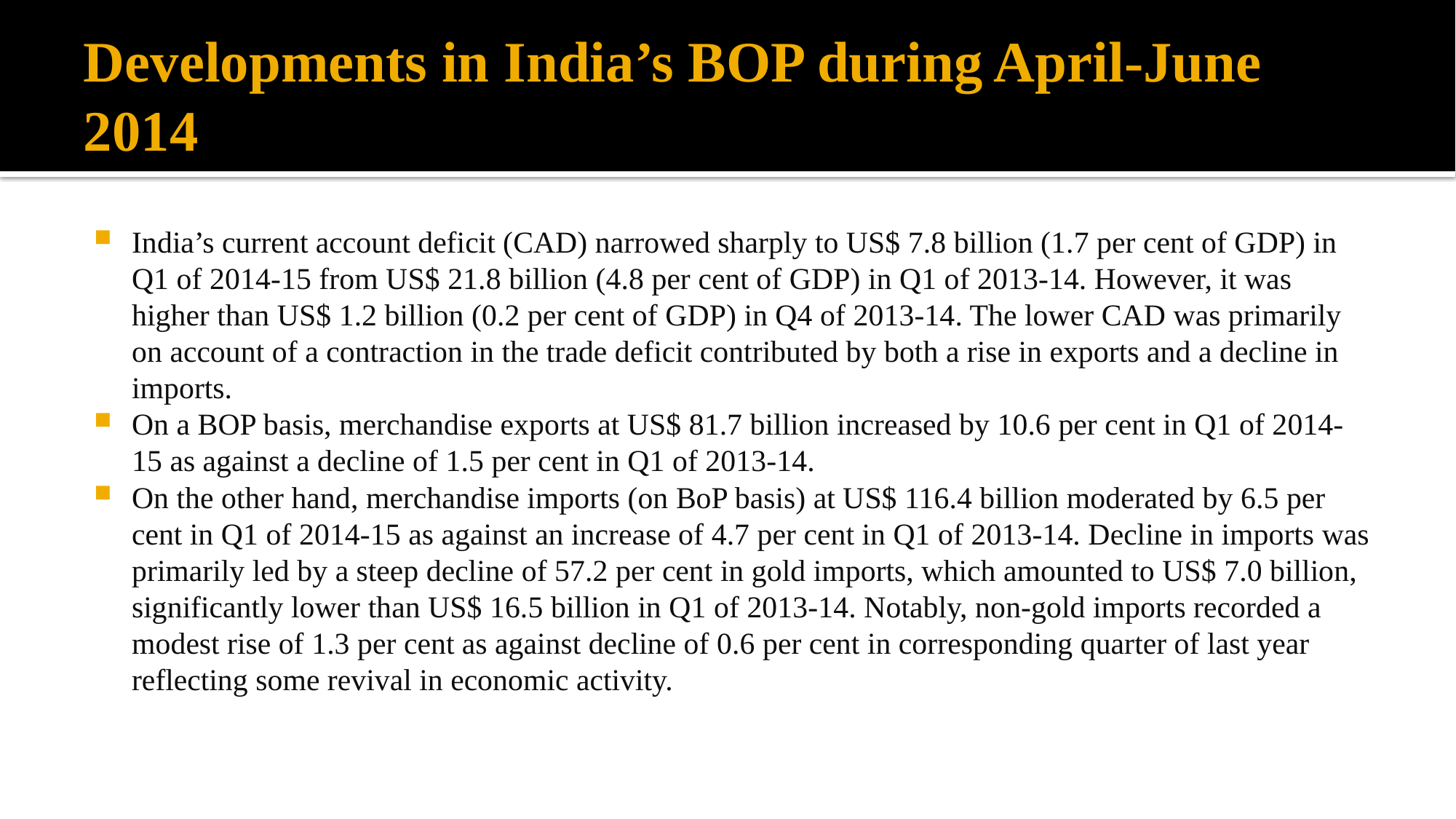

# Developments in India’s BOP during April-June 2014
India’s current account deficit (CAD) narrowed sharply to US$ 7.8 billion (1.7 per cent of GDP) in Q1 of 2014-15 from US$ 21.8 billion (4.8 per cent of GDP) in Q1 of 2013-14. However, it was higher than US$ 1.2 billion (0.2 per cent of GDP) in Q4 of 2013-14. The lower CAD was primarily on account of a contraction in the trade deficit contributed by both a rise in exports and a decline in imports.
On a BOP basis, merchandise exports at US$ 81.7 billion increased by 10.6 per cent in Q1 of 2014-15 as against a decline of 1.5 per cent in Q1 of 2013-14.
On the other hand, merchandise imports (on BoP basis) at US$ 116.4 billion moderated by 6.5 per cent in Q1 of 2014-15 as against an increase of 4.7 per cent in Q1 of 2013-14. Decline in imports was primarily led by a steep decline of 57.2 per cent in gold imports, which amounted to US$ 7.0 billion, significantly lower than US$ 16.5 billion in Q1 of 2013-14. Notably, non-gold imports recorded a modest rise of 1.3 per cent as against decline of 0.6 per cent in corresponding quarter of last year reflecting some revival in economic activity.